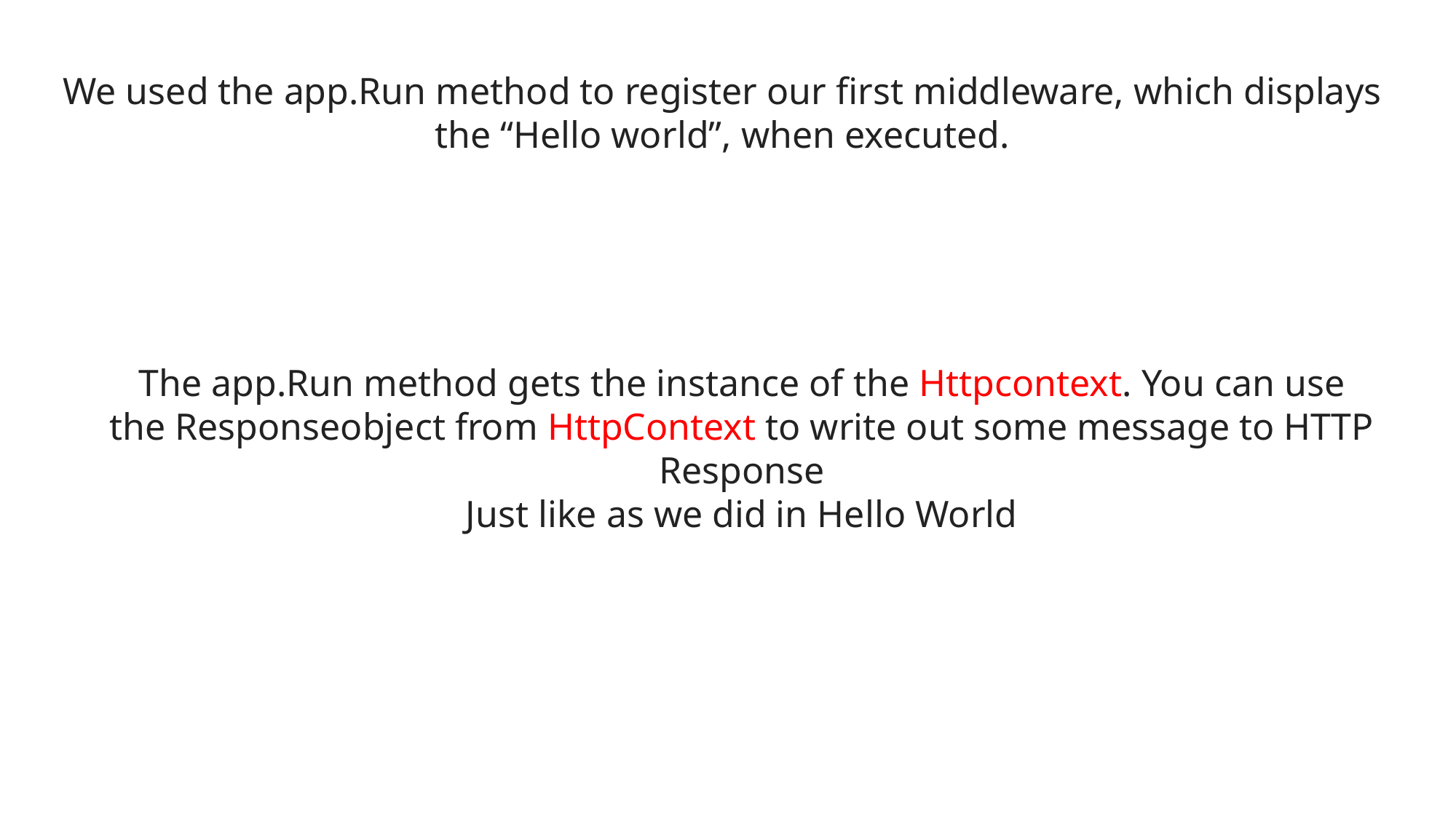

We used the app.Run method to register our first middleware, which displays the “Hello world”, when executed.
The app.Run method gets the instance of the Httpcontext. You can use the Responseobject from HttpContext to write out some message to HTTP Response
Just like as we did in Hello World